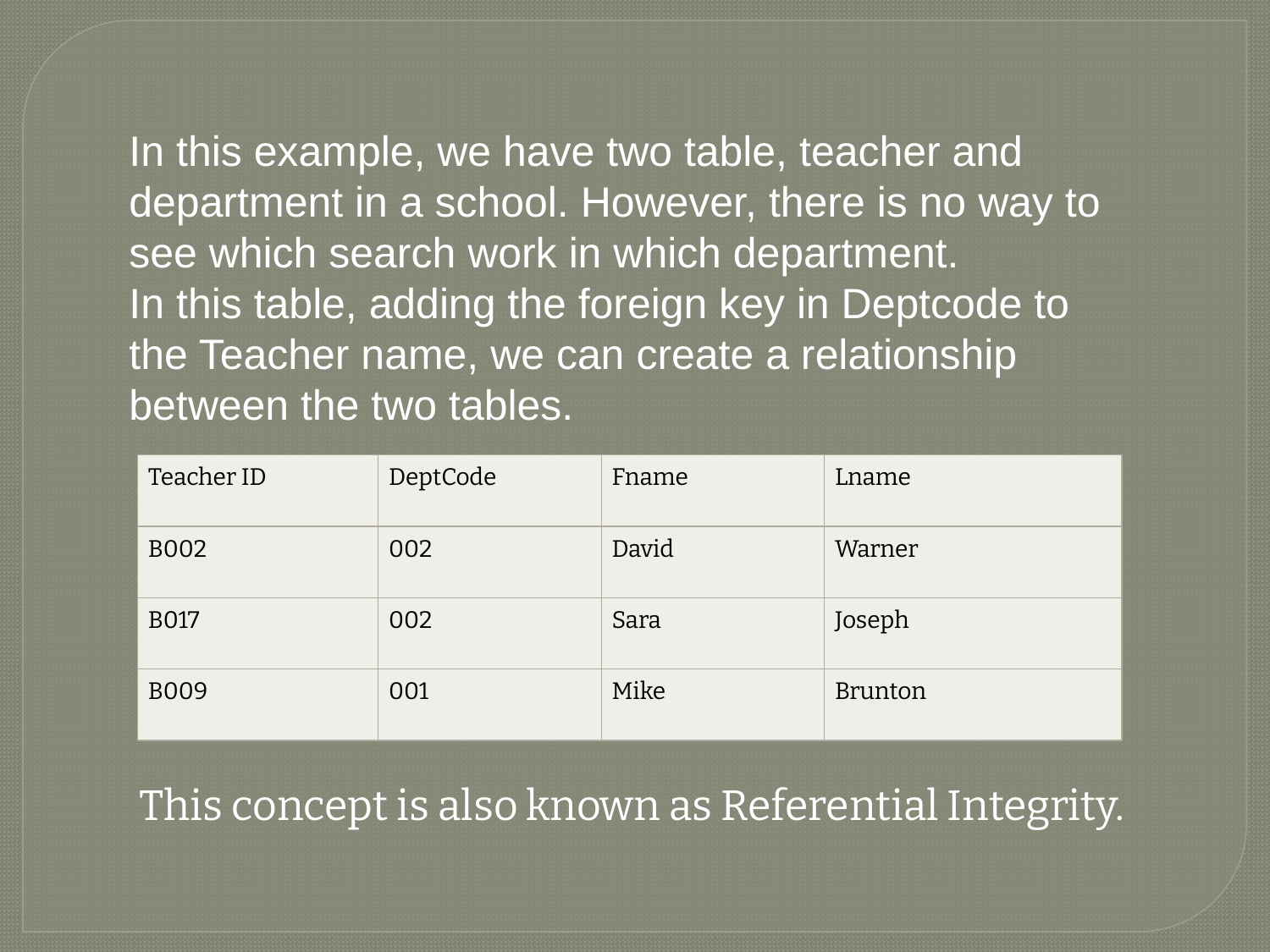

In this example, we have two table, teacher and department in a school. However, there is no way to see which search work in which department.
In this table, adding the foreign key in Deptcode to the Teacher name, we can create a relationship between the two tables.
| Teacher ID | DeptCode | Fname | Lname |
| --- | --- | --- | --- |
| B002 | 002 | David | Warner |
| B017 | 002 | Sara | Joseph |
| B009 | 001 | Mike | Brunton |
This concept is also known as Referential Integrity.